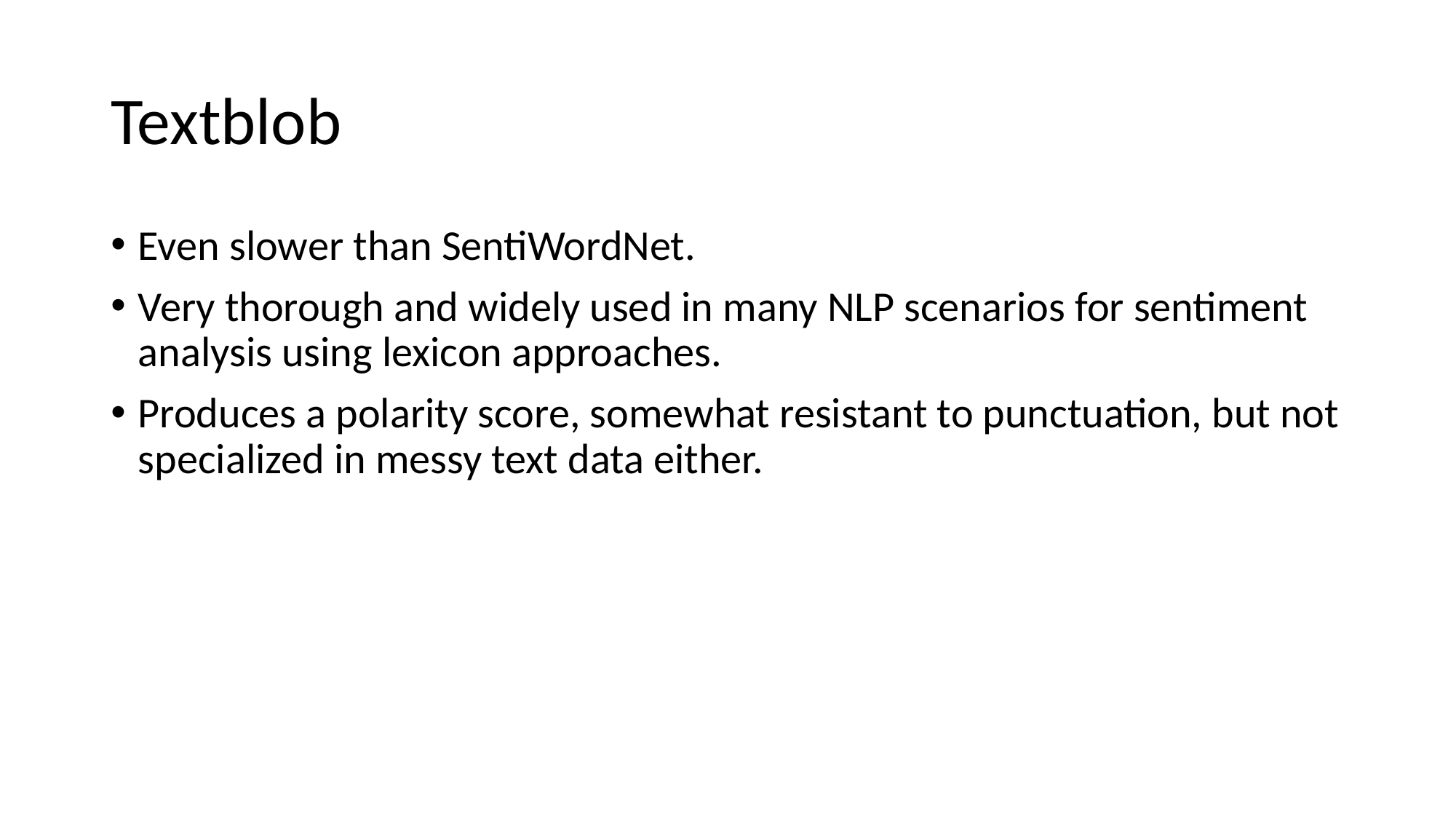

# Textblob
Even slower than SentiWordNet.
Very thorough and widely used in many NLP scenarios for sentiment analysis using lexicon approaches.
Produces a polarity score, somewhat resistant to punctuation, but not specialized in messy text data either.